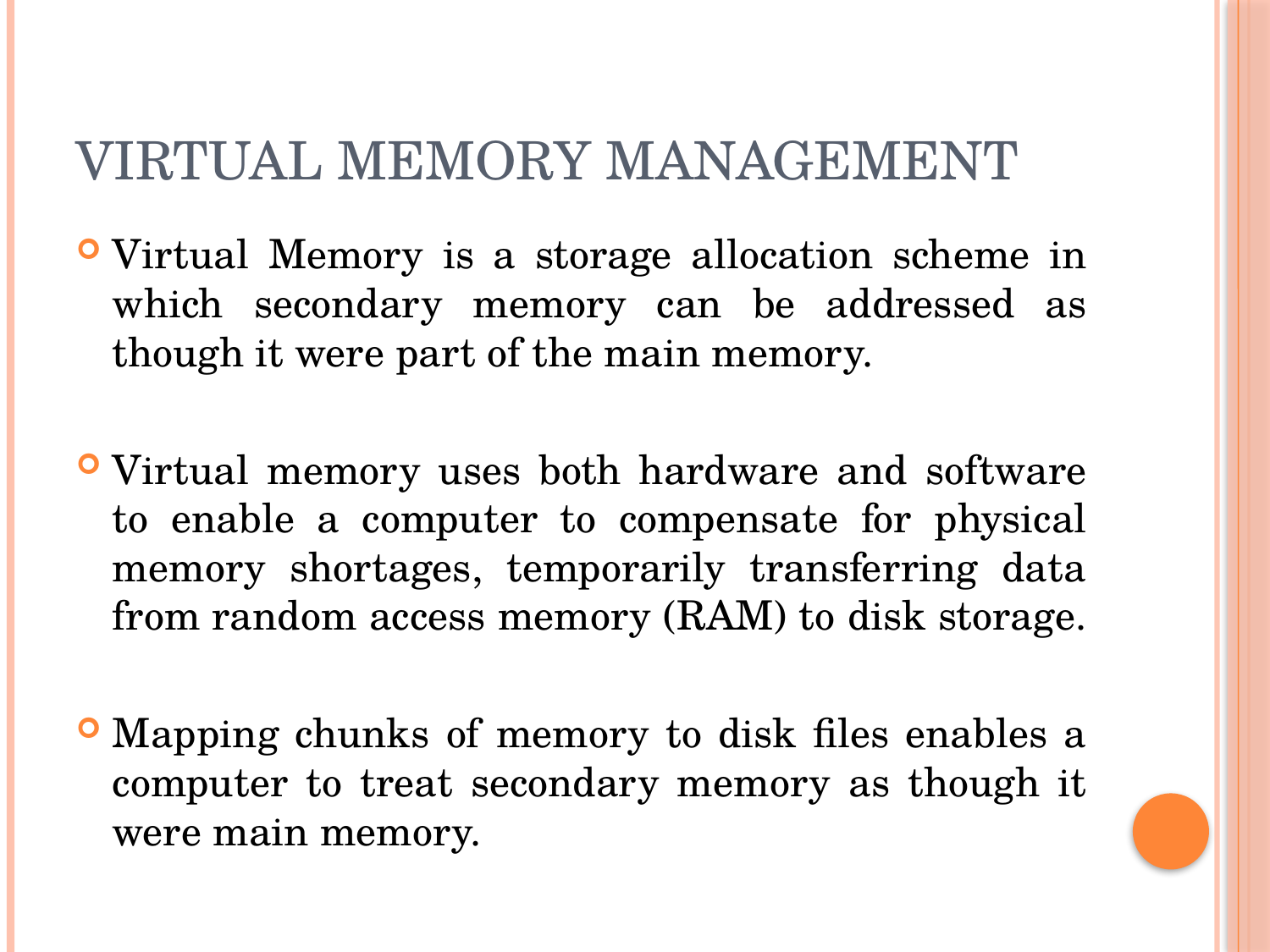

# VIRTUAL MEMORY MANAGEMENT
Virtual Memory is a storage allocation scheme in which secondary memory can be addressed as though it were part of the main memory.

Virtual memory uses both hardware and software to enable a computer to compensate for physical memory shortages, temporarily transferring data from random access memory (RAM) to disk storage.

Mapping chunks of memory to disk files enables a computer to treat secondary memory as though it were main memory.